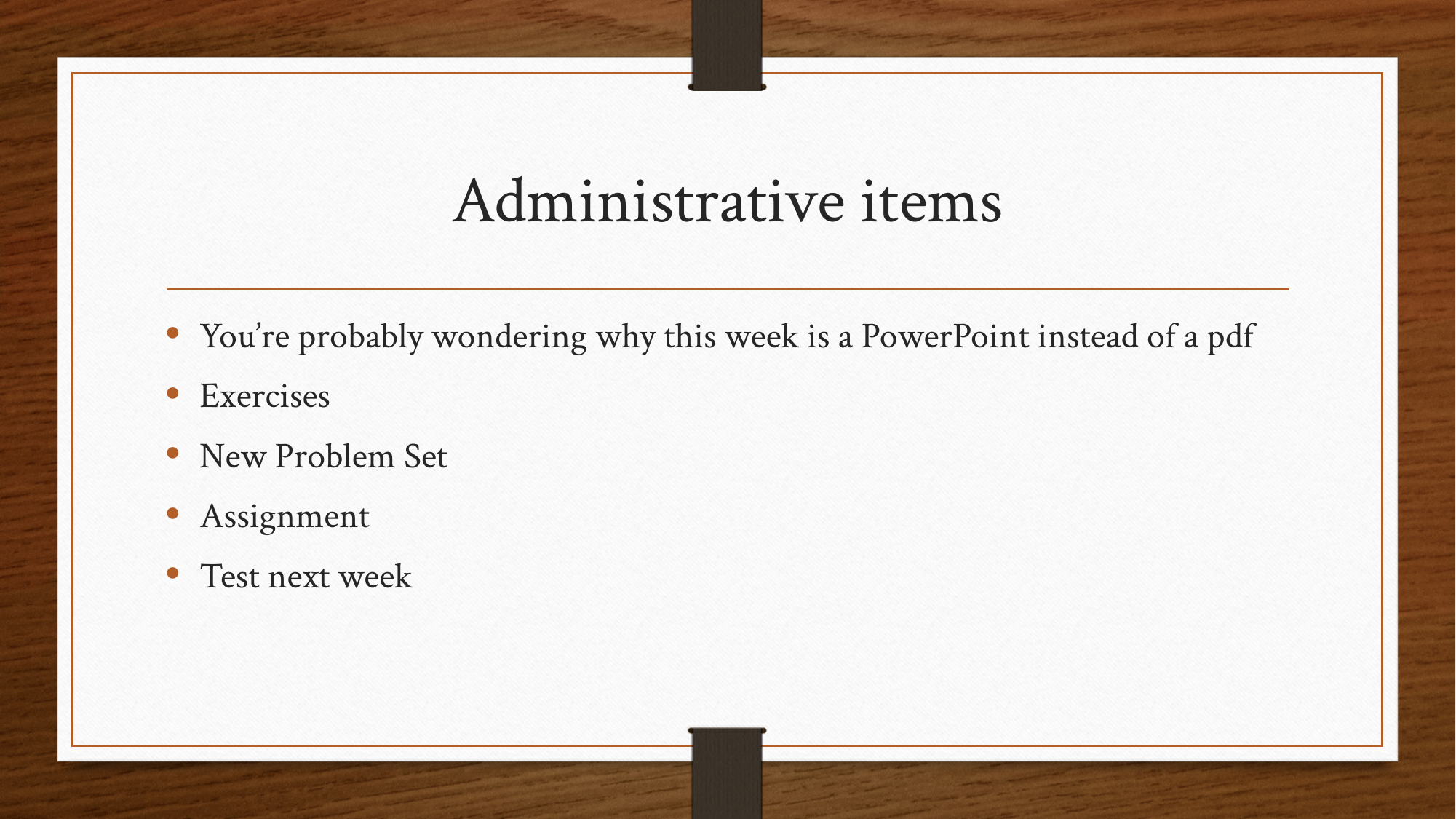

# Administrative items
You’re probably wondering why this week is a PowerPoint instead of a pdf
Exercises
New Problem Set
Assignment
Test next week